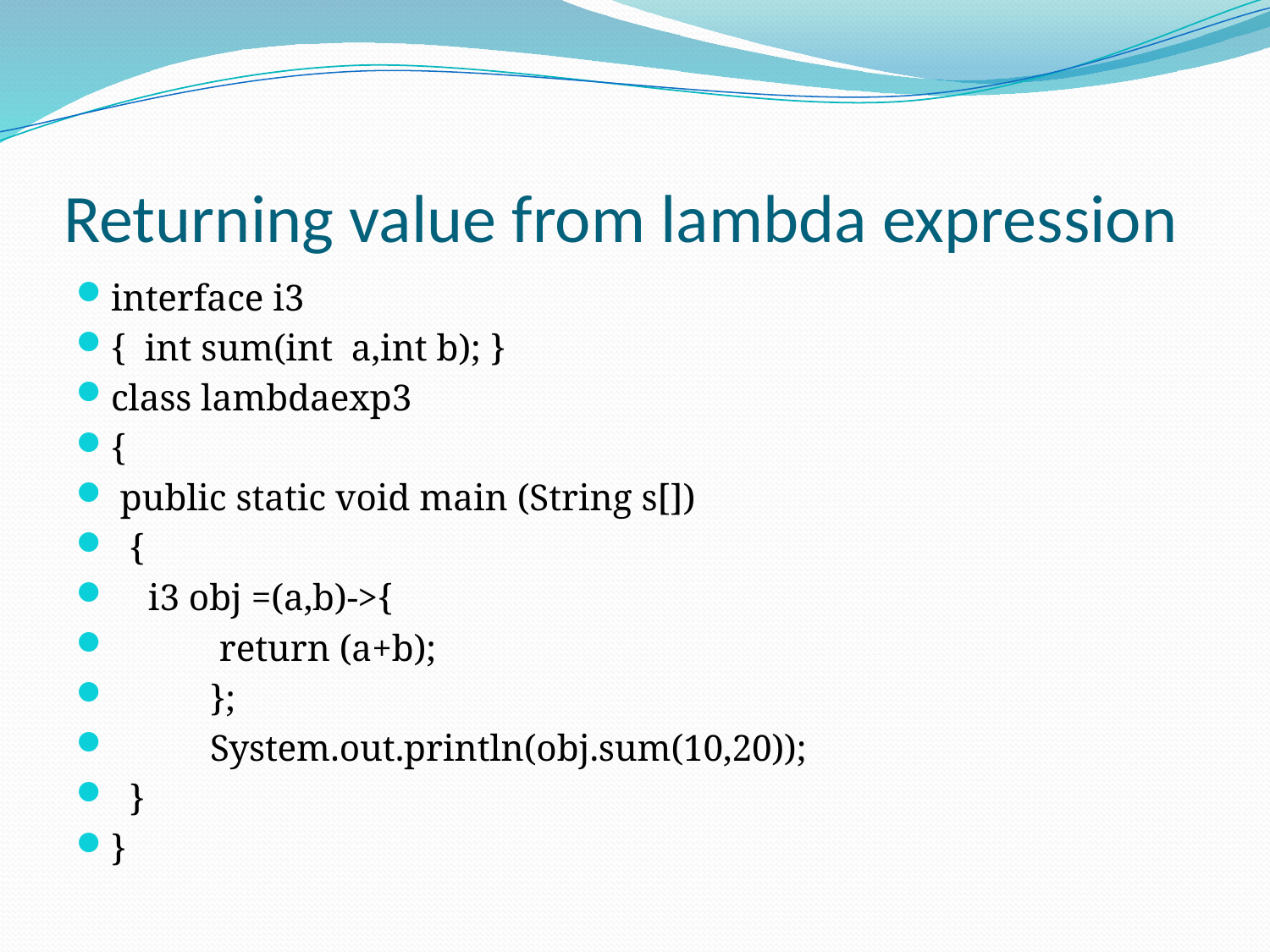

# Returning value from lambda expression
interface i3
{  int sum(int  a,int b); }
class lambdaexp3
{
 public static void main (String s[])
  {
    i3 obj =(a,b)->{
	 return (a+b);
	};
	System.out.println(obj.sum(10,20));
  }
}